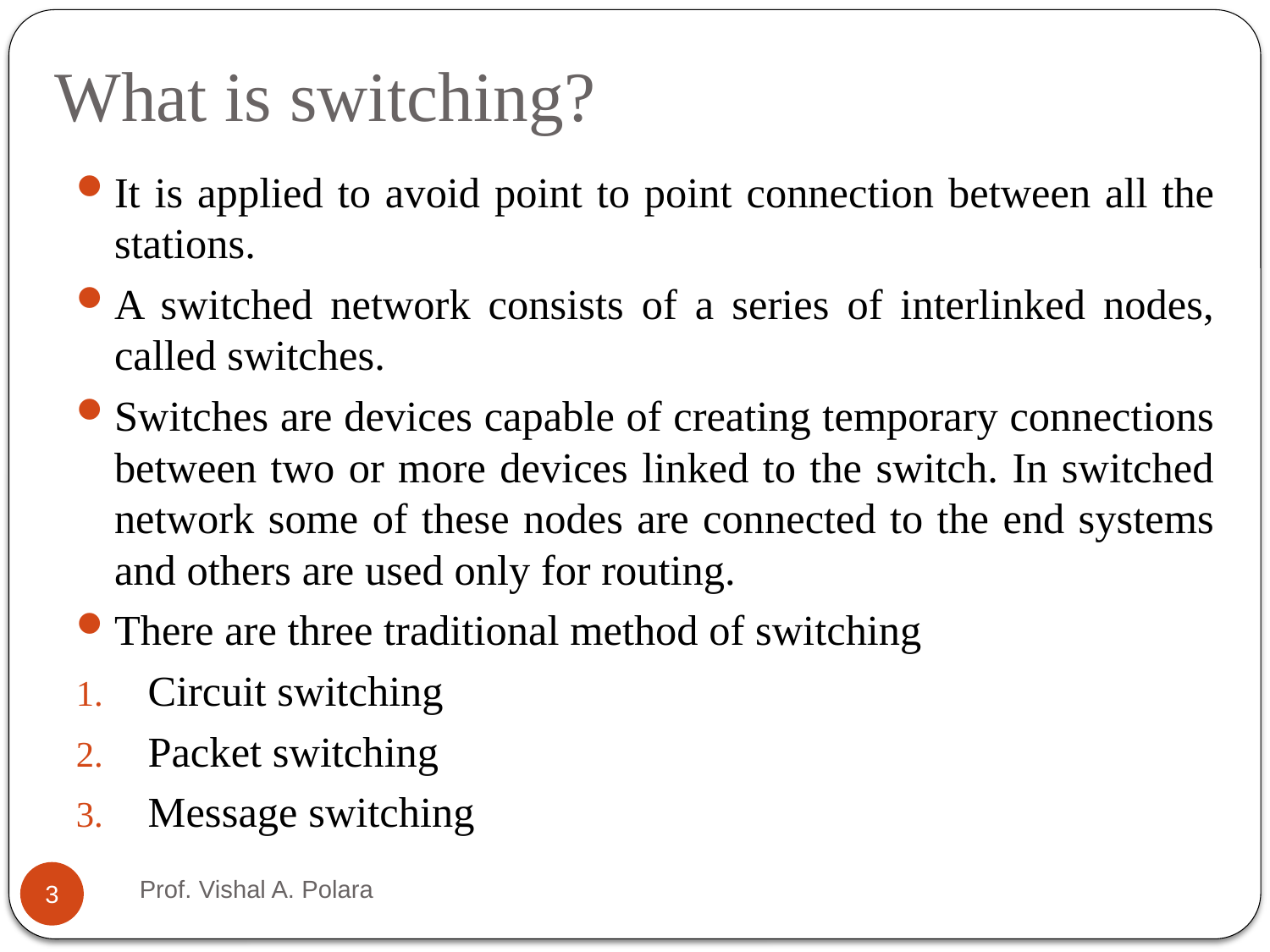

# What is switching?
It is applied to avoid point to point connection between all the stations.
A switched network consists of a series of interlinked nodes, called switches.
Switches are devices capable of creating temporary connections between two or more devices linked to the switch. In switched network some of these nodes are connected to the end systems and others are used only for routing.
There are three traditional method of switching
Circuit switching
Packet switching
Message switching
Prof. Vishal A. Polara
3